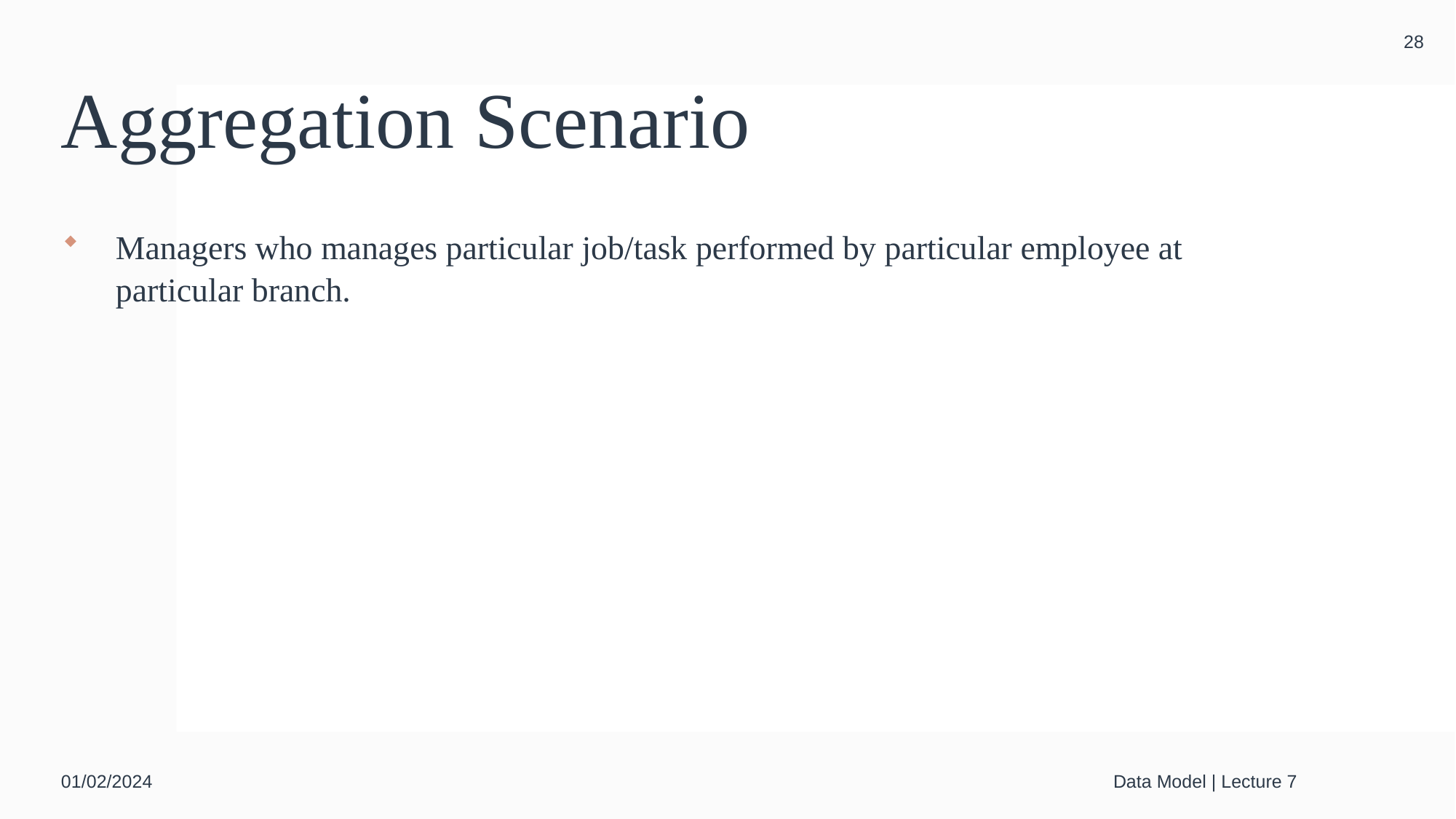

28
# Aggregation Scenario
Managers who manages particular job/task performed by particular employee at particular branch.
01/02/2024
Data Model | Lecture 7